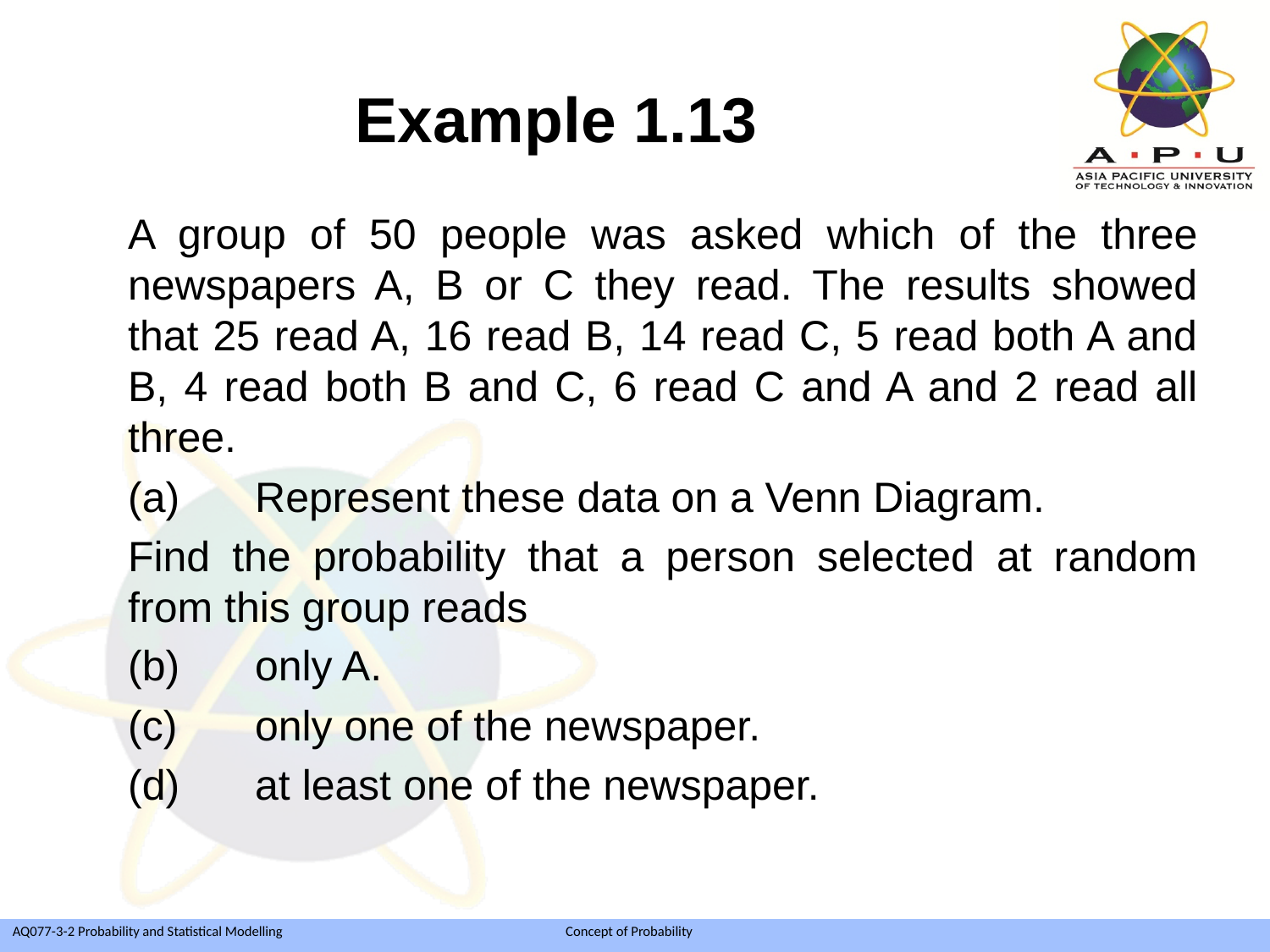

# Example 1.13
	A group of 50 people was asked which of the three newspapers A, B or C they read. The results showed that 25 read A, 16 read B, 14 read C, 5 read both A and B, 4 read both B and C, 6 read C and A and 2 read all three.
	(a) 	Represent these data on a Venn Diagram.
	Find the probability that a person selected at random from this group reads
	(b) 	only A.
	(c) 	only one of the newspaper.
	(d) 	at least one of the newspaper.